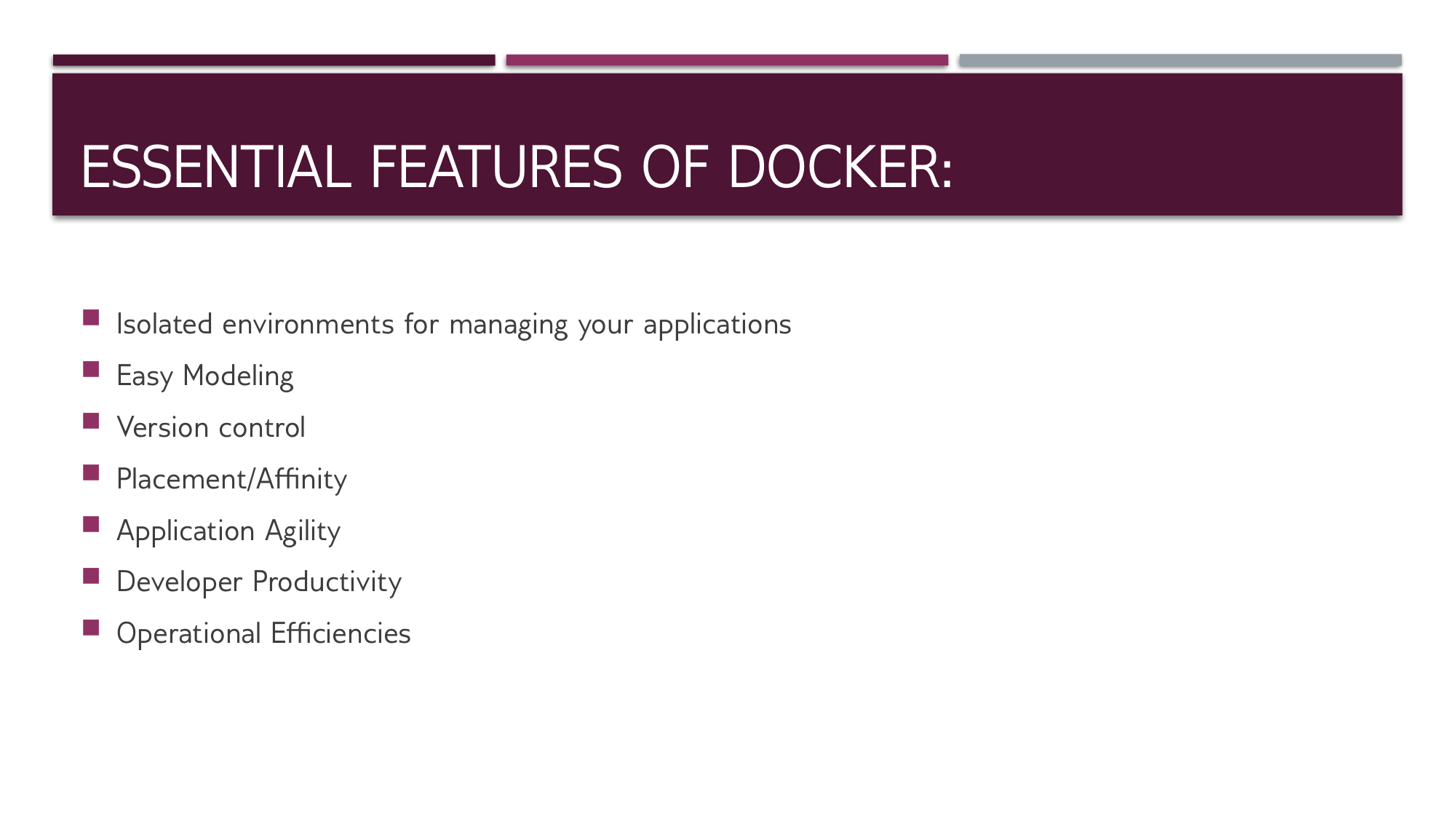

# essential features of Docker:

Isolated environments for managing your applications
Easy Modeling
Version control
Placement/Affinity
Application Agility
Developer Productivity
Operational Efficiencies